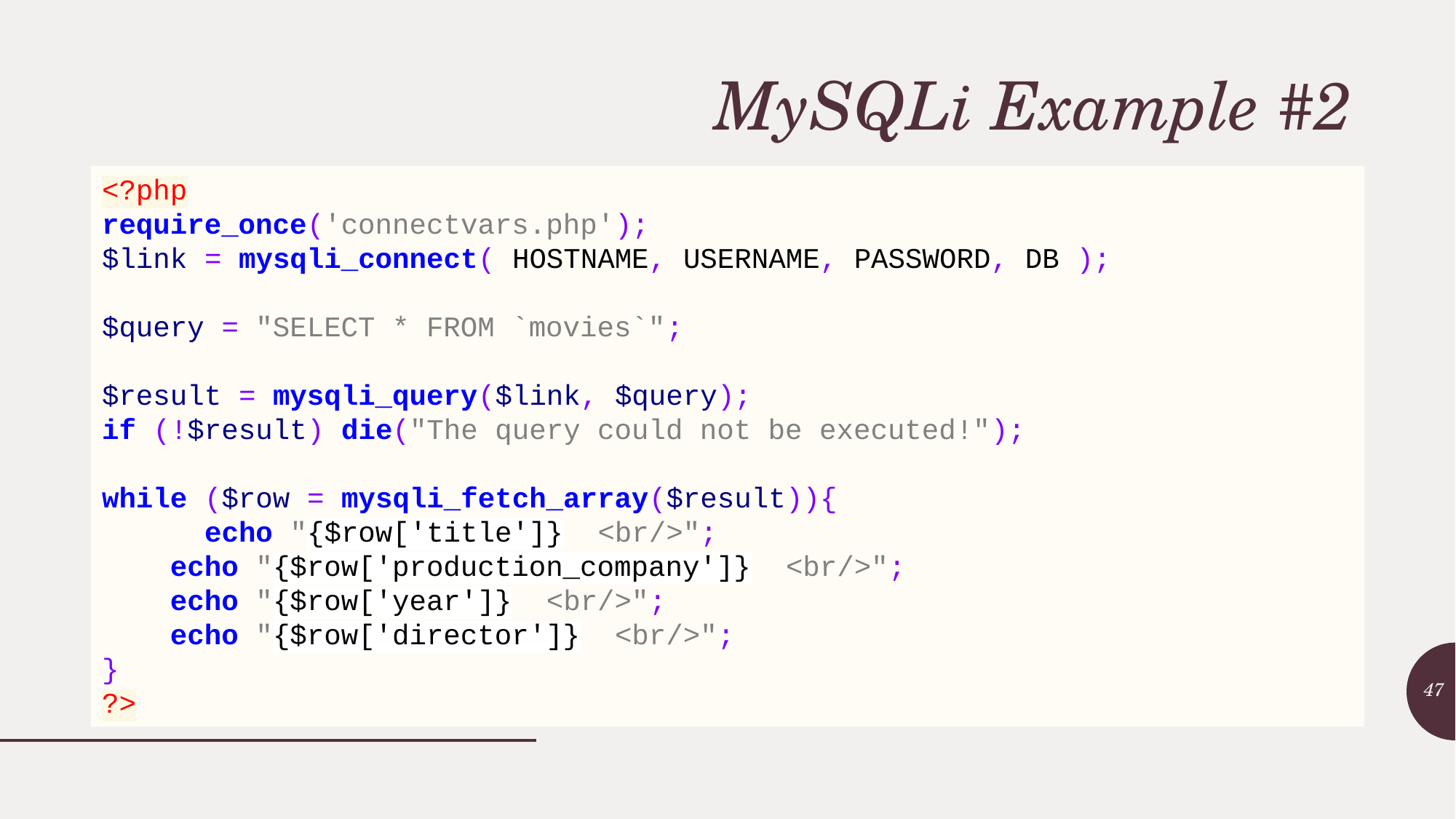

# MySQLi Example #2
<?php
require_once('connectvars.php');
$link = mysqli_connect( HOSTNAME, USERNAME, PASSWORD, DB );

$query = "SELECT * FROM `movies`";

$result = mysqli_query($link, $query);
if (!$result) die("The query could not be executed!");

while ($row = mysqli_fetch_array($result)){
	echo "{$row['title']}  <br/>";
    echo "{$row['production_company']}  <br/>";
    echo "{$row['year']}  <br/>";
    echo "{$row['director']}  <br/>";
}
?>
47